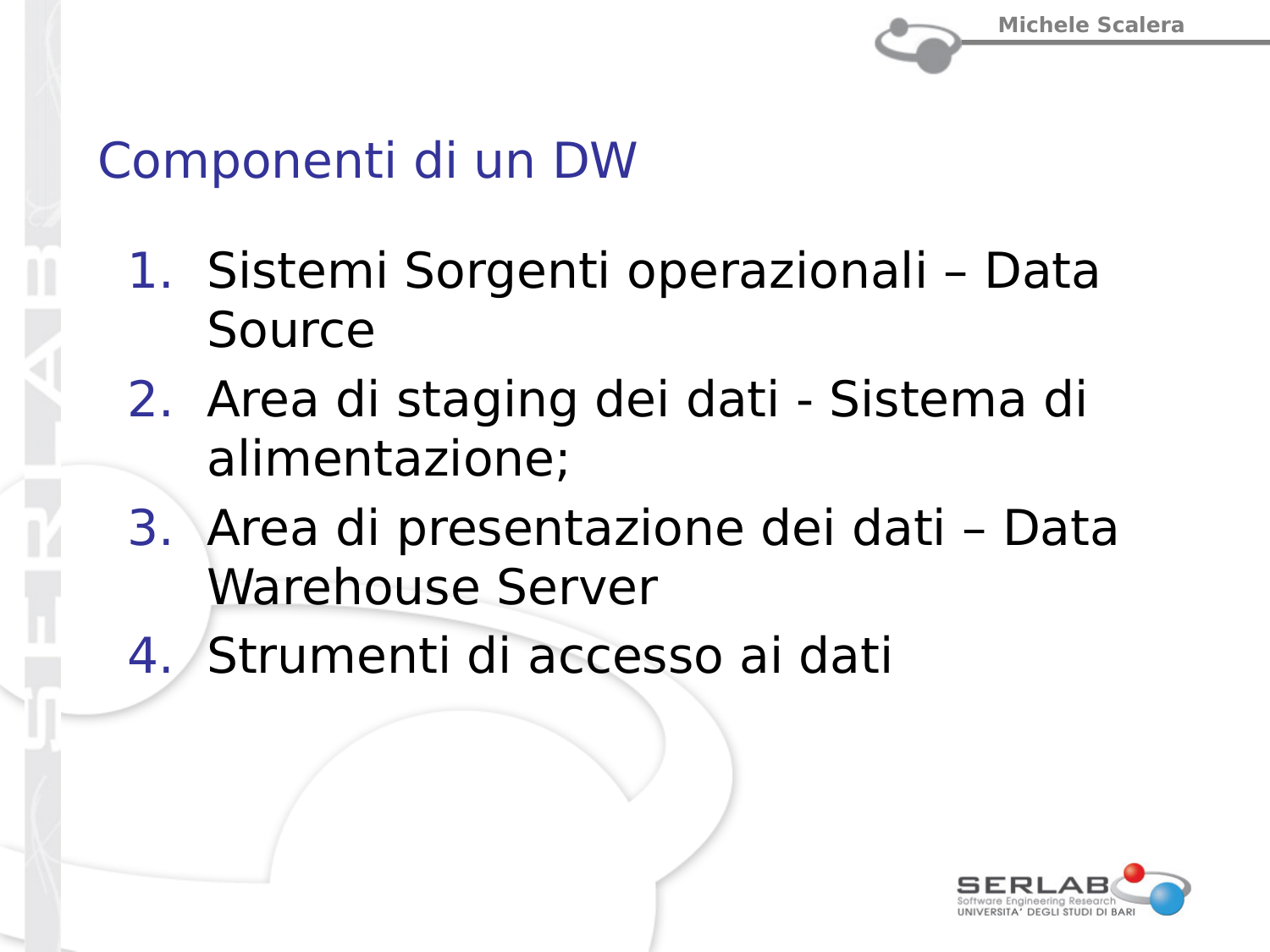

# Componenti di un DW
Sistemi Sorgenti operazionali – Data Source
Area di staging dei dati - Sistema di alimentazione;
Area di presentazione dei dati – Data Warehouse Server
Strumenti di accesso ai dati
Prof. Michele Scalera